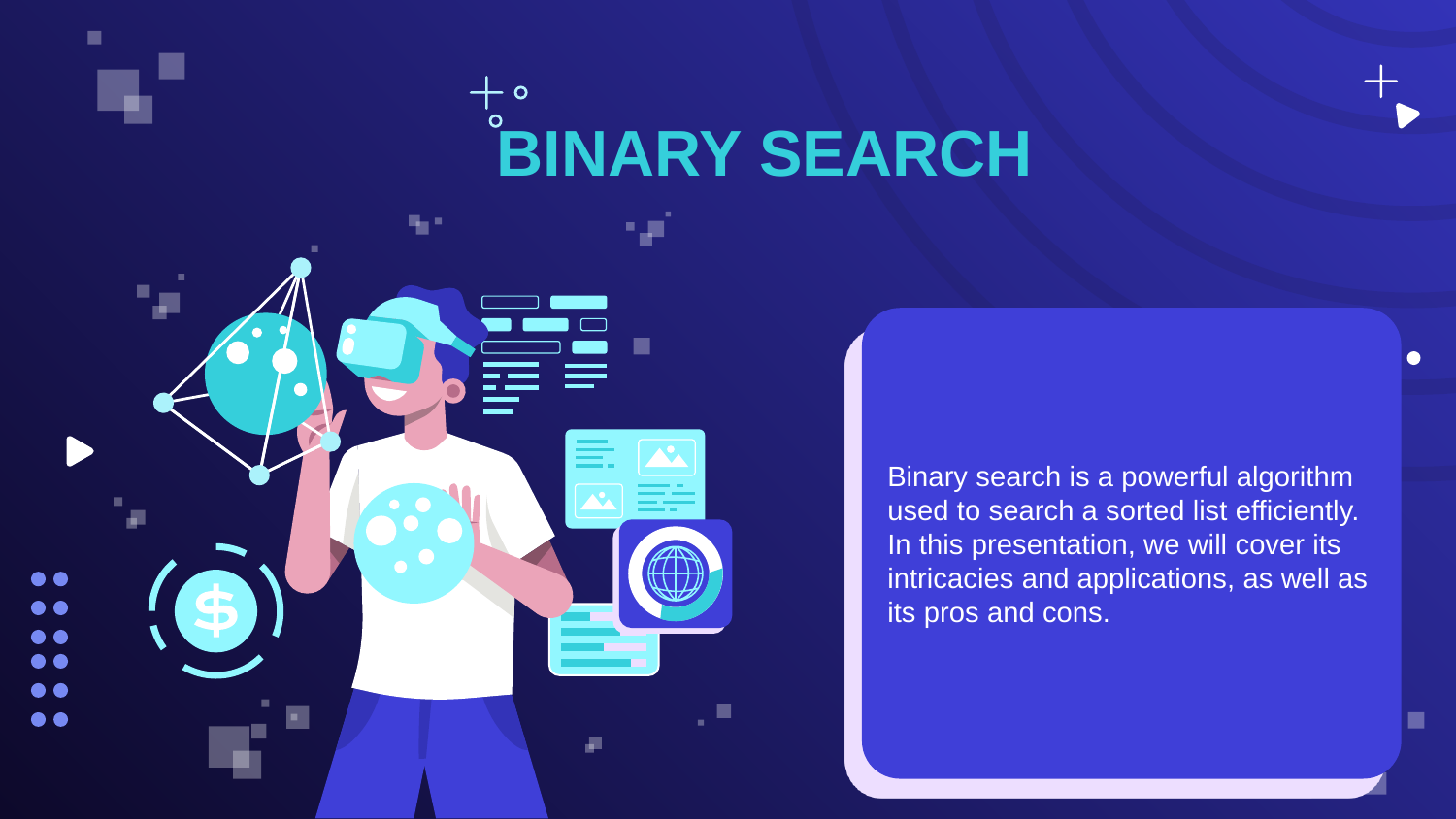

# BINARY SEARCH

Binary search is a powerful algorithm used to search a sorted list efficiently. In this presentation, we will cover its intricacies and applications, as well as its pros and cons.